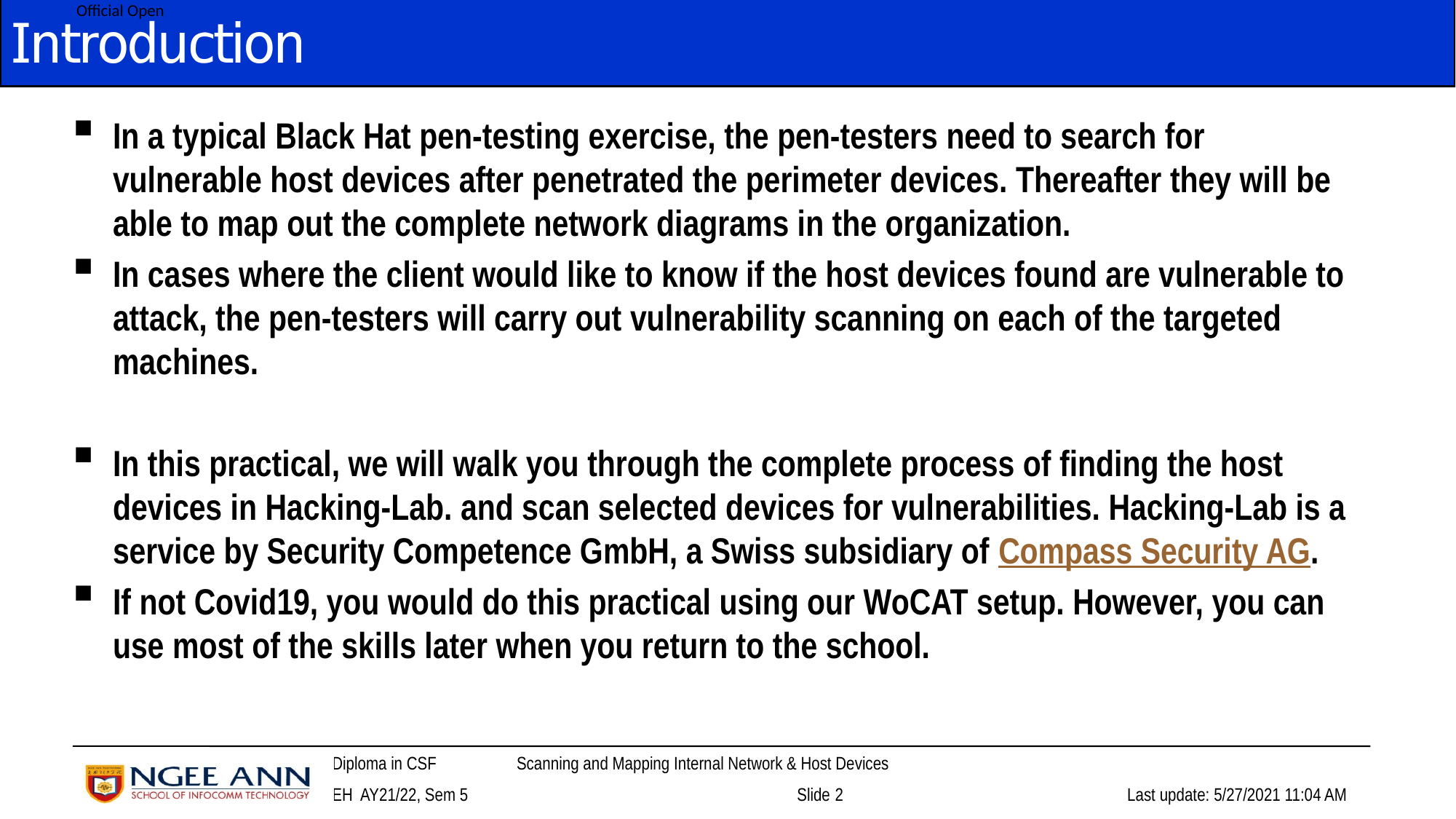

# Introduction
In a typical Black Hat pen-testing exercise, the pen-testers need to search for vulnerable host devices after penetrated the perimeter devices. Thereafter they will be able to map out the complete network diagrams in the organization.
In cases where the client would like to know if the host devices found are vulnerable to attack, the pen-testers will carry out vulnerability scanning on each of the targeted machines.

In this practical, we will walk you through the complete process of finding the host devices in Hacking-Lab. and scan selected devices for vulnerabilities. Hacking-Lab is a service by Security Competence GmbH, a Swiss subsidiary of Compass Security AG.
If not Covid19, you would do this practical using our WoCAT setup. However, you can use most of the skills later when you return to the school.